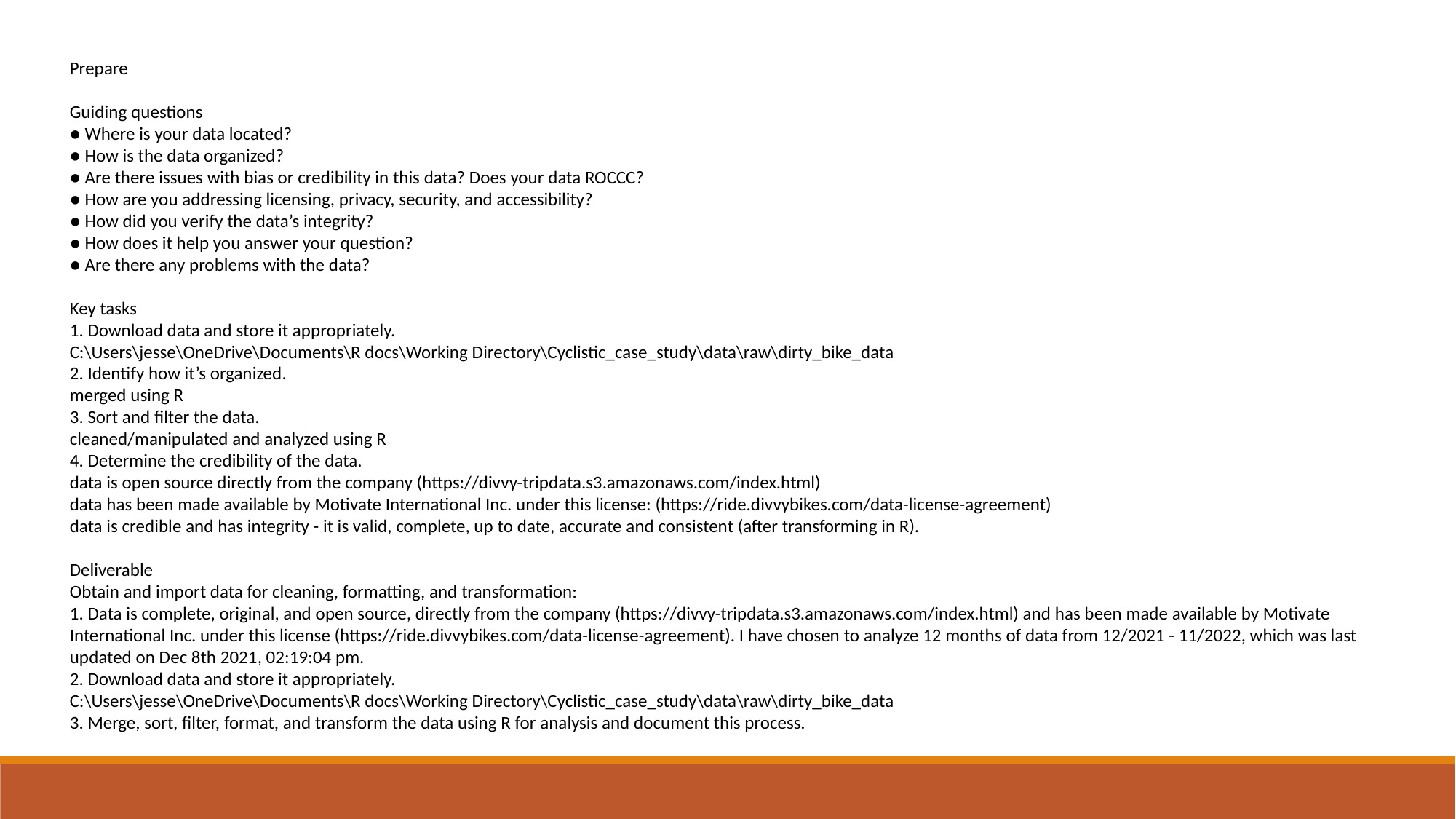

Prepare

Guiding questions
● Where is your data located?
● How is the data organized?
● Are there issues with bias or credibility in this data? Does your data ROCCC?
● How are you addressing licensing, privacy, security, and accessibility?
● How did you verify the data’s integrity?
● How does it help you answer your question?
● Are there any problems with the data?

Key tasks
1. Download data and store it appropriately.
C:\Users\jesse\OneDrive\Documents\R docs\Working Directory\Cyclistic_case_study\data\raw\dirty_bike_data
2. Identify how it’s organized.
merged using R
3. Sort and filter the data.
cleaned/manipulated and analyzed using R
4. Determine the credibility of the data.
data is open source directly from the company (https://divvy-tripdata.s3.amazonaws.com/index.html)
data has been made available by Motivate International Inc. under this license: (https://ride.divvybikes.com/data-license-agreement)
data is credible and has integrity - it is valid, complete, up to date, accurate and consistent (after transforming in R).

Deliverable
Obtain and import data for cleaning, formatting, and transformation:
1. Data is complete, original, and open source, directly from the company (https://divvy-tripdata.s3.amazonaws.com/index.html) and has been made available by Motivate International Inc. under this license (https://ride.divvybikes.com/data-license-agreement). I have chosen to analyze 12 months of data from 12/2021 - 11/2022, which was last updated on Dec 8th 2021, 02:19:04 pm.
2. Download data and store it appropriately.
C:\Users\jesse\OneDrive\Documents\R docs\Working Directory\Cyclistic_case_study\data\raw\dirty_bike_data
3. Merge, sort, filter, format, and transform the data using R for analysis and document this process.